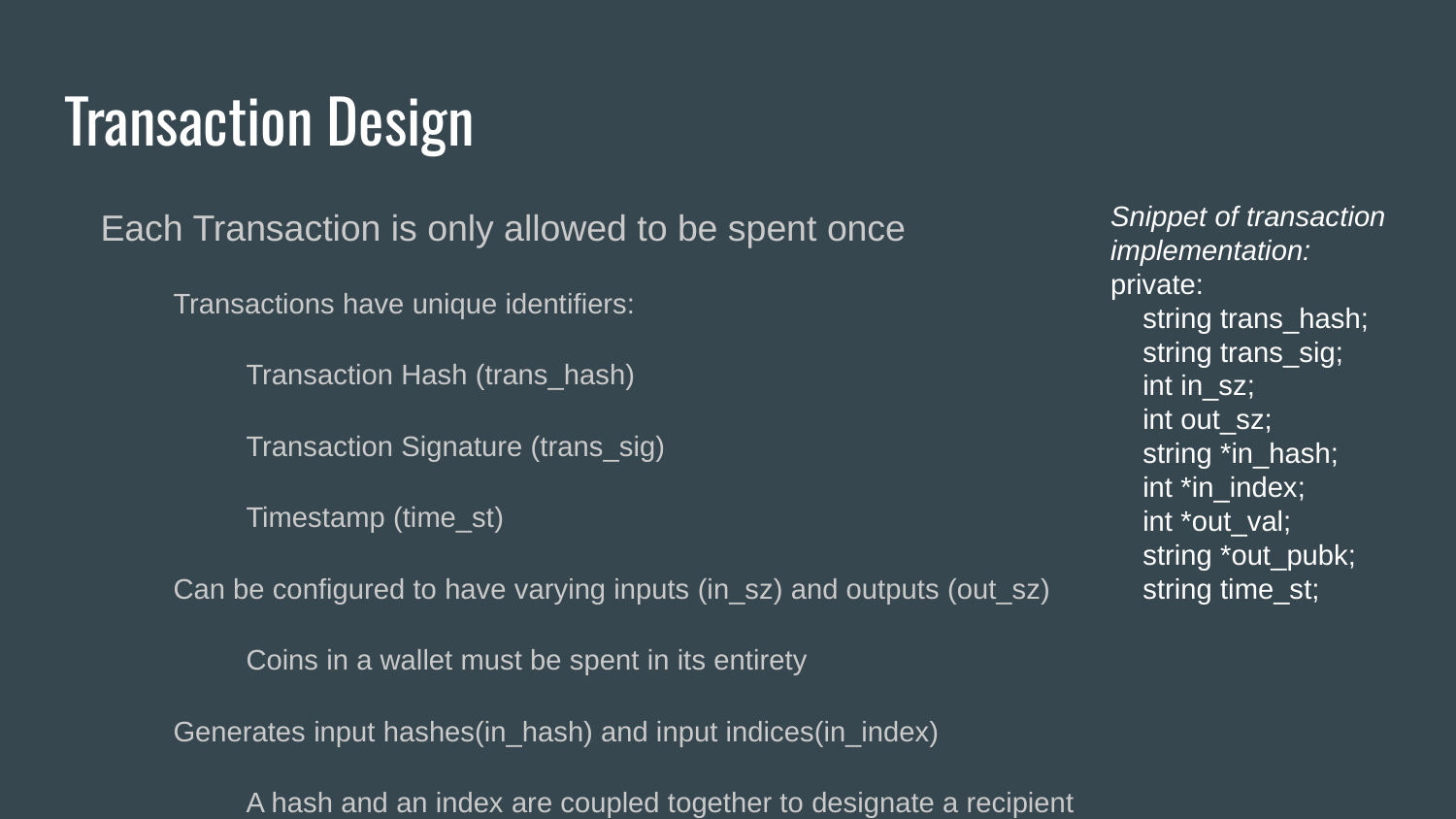

# Transaction Design
Each Transaction is only allowed to be spent once
Transactions have unique identifiers:
Transaction Hash (trans_hash)
Transaction Signature (trans_sig)
Timestamp (time_st)
Can be configured to have varying inputs (in_sz) and outputs (out_sz)
Coins in a wallet must be spent in its entirety
Generates input hashes(in_hash) and input indices(in_index)
A hash and an index are coupled together to designate a recipient
These are necessary for record keeping of the block chain
Generates a public key (out_pubk) used for verification
Snippet of transaction implementation:
private:
    string trans_hash;
    string trans_sig;
    int in_sz;
    int out_sz;
    string *in_hash;
    int *in_index;
    int *out_val;
    string *out_pubk;
    string time_st;